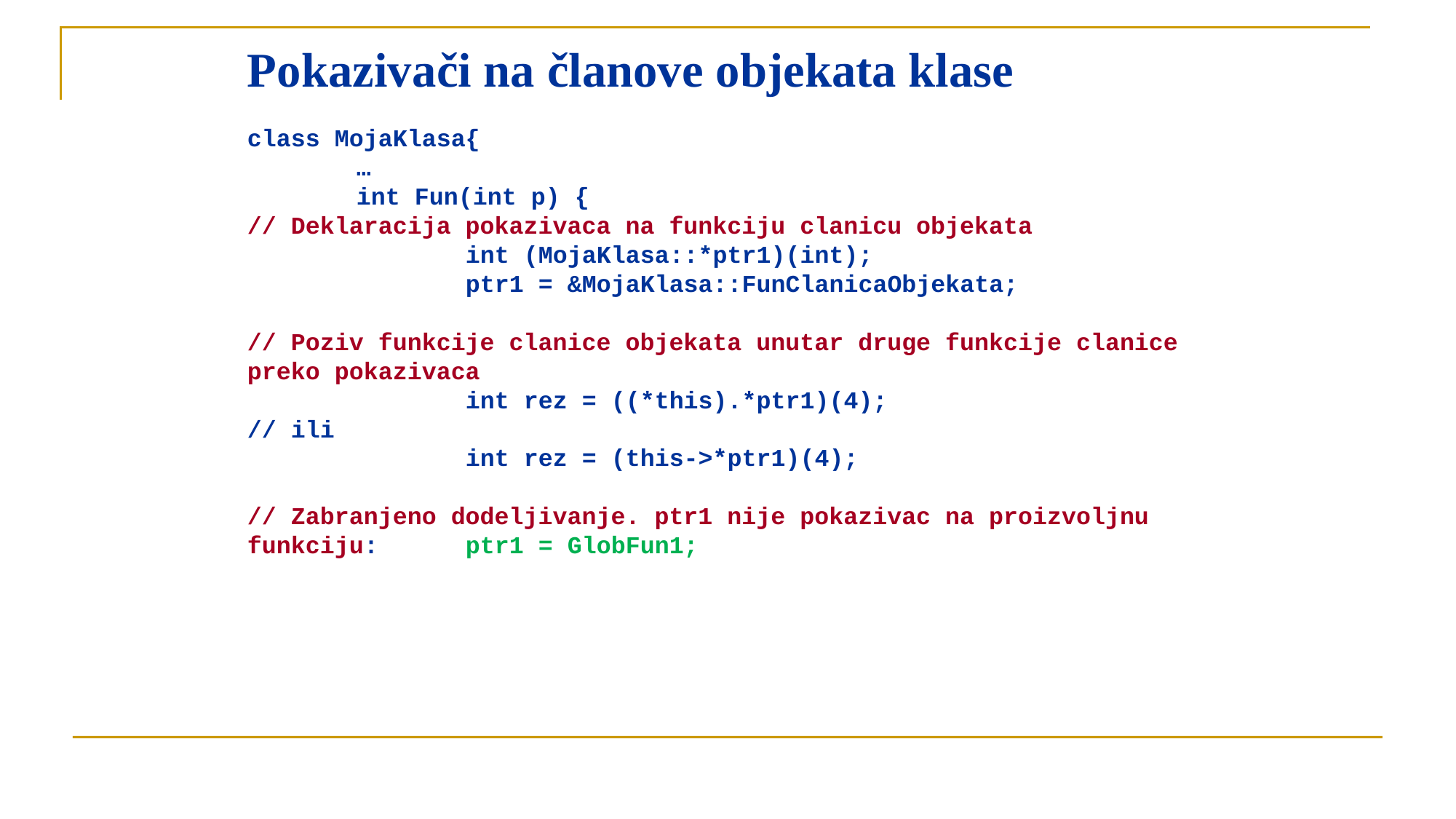

# Pokazivači na članove objekata klase
class MojaKlasa{
	…
	int Fun(int p)	{
// Deklaracija pokazivaca na funkciju clanicu objekata
		int (MojaKlasa::*ptr1)(int);
		ptr1 = &MojaKlasa::FunClanicaObjekata;

// Poziv funkcije clanice objekata unutar druge funkcije clanice preko pokazivaca
		int rez = ((*this).*ptr1)(4);
// ili
		int rez = (this->*ptr1)(4);

// Zabranjeno dodeljivanje. ptr1 nije pokazivac na proizvoljnu funkciju: 	ptr1 = GlobFun1;